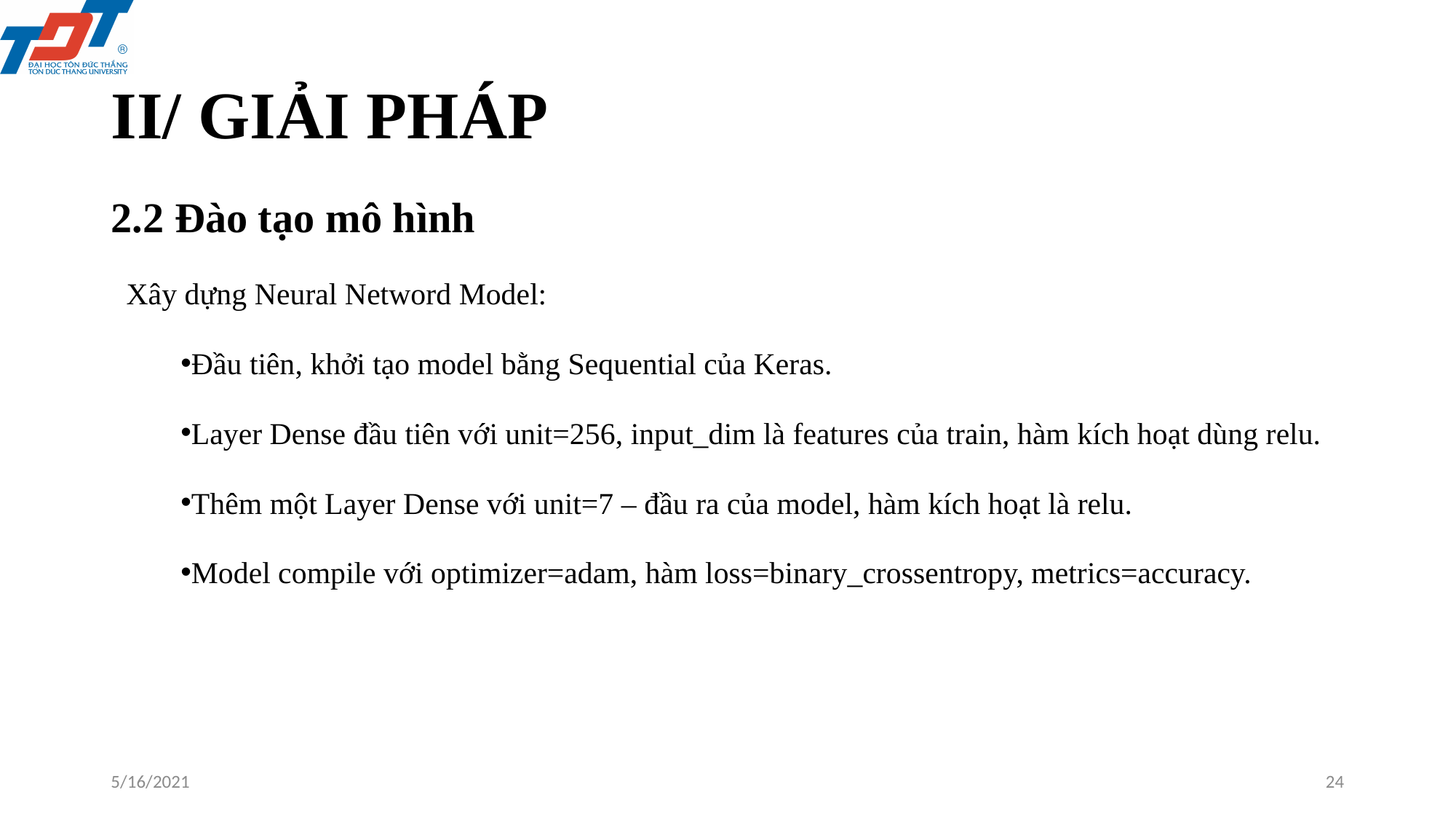

# II/ GIẢI PHÁP
2.2 Đào tạo mô hình
Xây dựng Neural Netword Model:
Đầu tiên, khởi tạo model bằng Sequential của Keras.
Layer Dense đầu tiên với unit=256, input_dim là features của train, hàm kích hoạt dùng relu.
Thêm một Layer Dense với unit=7 – đầu ra của model, hàm kích hoạt là relu.
Model compile với optimizer=adam, hàm loss=binary_crossentropy, metrics=accuracy.
5/16/2021
24